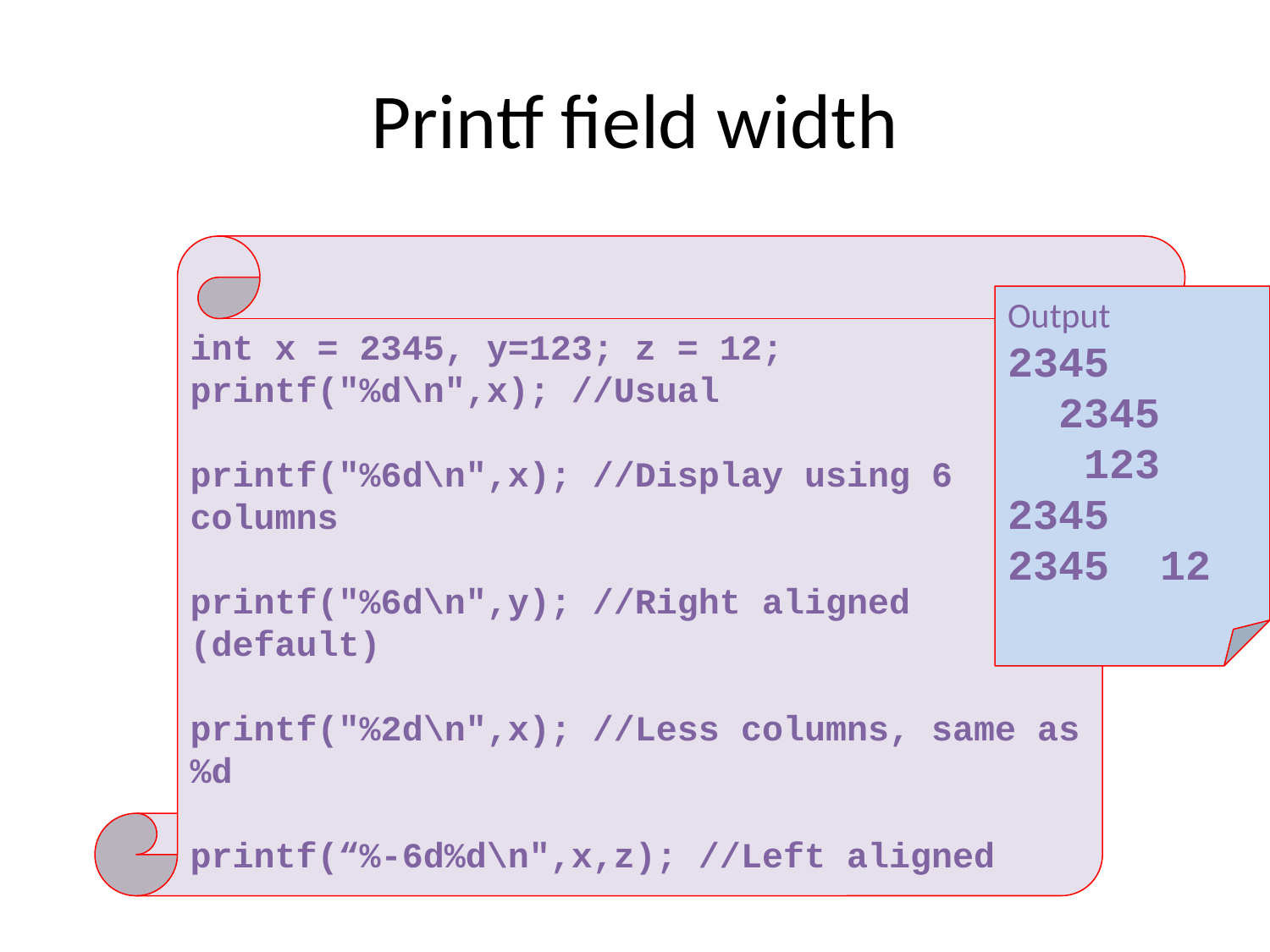

# Printf field width
int x = 2345, y=123; z = 12;
printf("%d\n",x); //Usual

printf("%6d\n",x); //Display using 6 columns

printf("%6d\n",y); //Right aligned (default)

printf("%2d\n",x); //Less columns, same as %d

printf(“%-6d%d\n",x,z); //Left aligned

Output
2345
  2345
   123
2345
2345  12